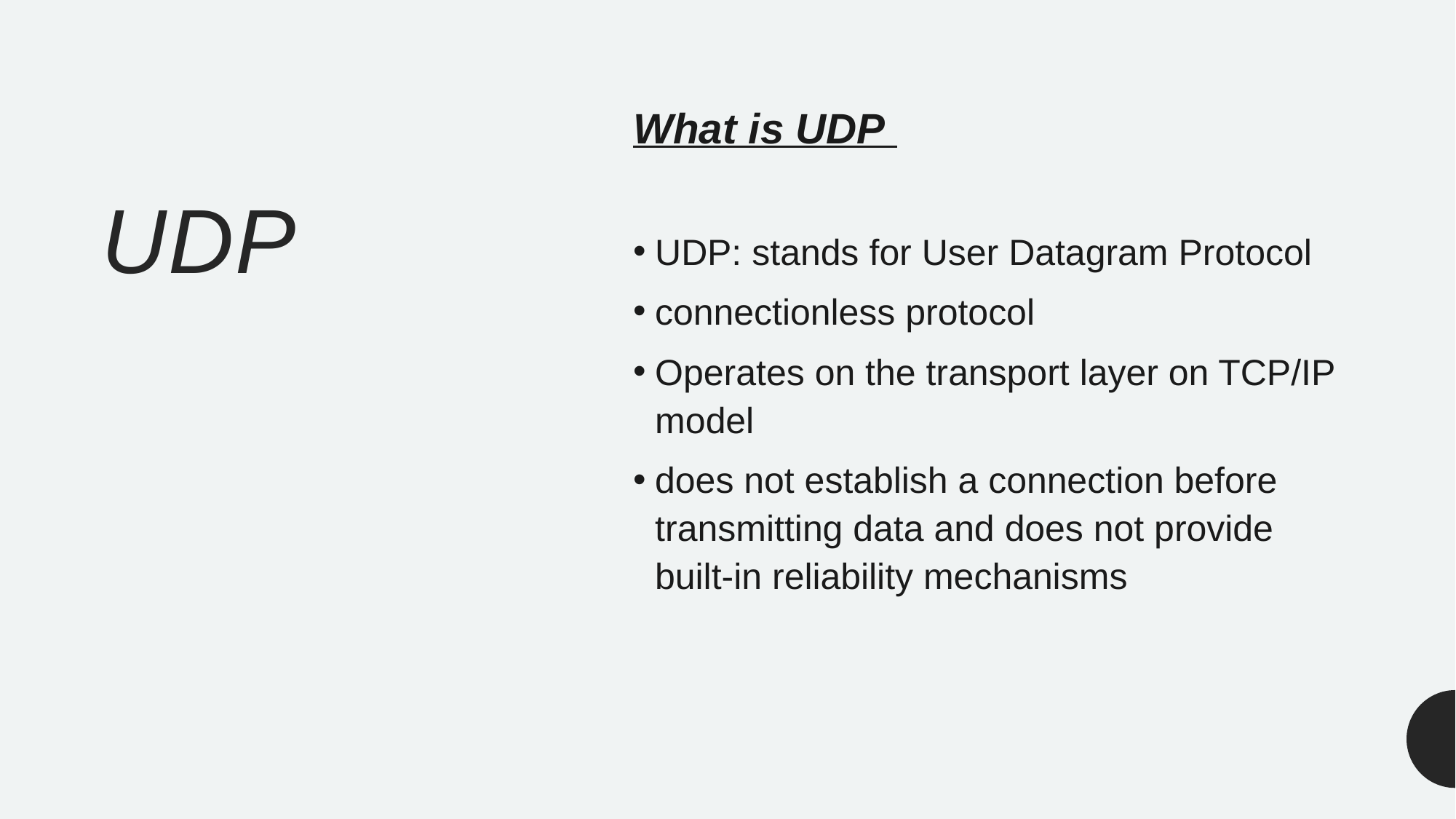

# UDP
What is UDP

UDP: stands for User Datagram Protocol
connectionless protocol
Operates on the transport layer on TCP/IP model
does not establish a connection before transmitting data and does not provide built-in reliability mechanisms